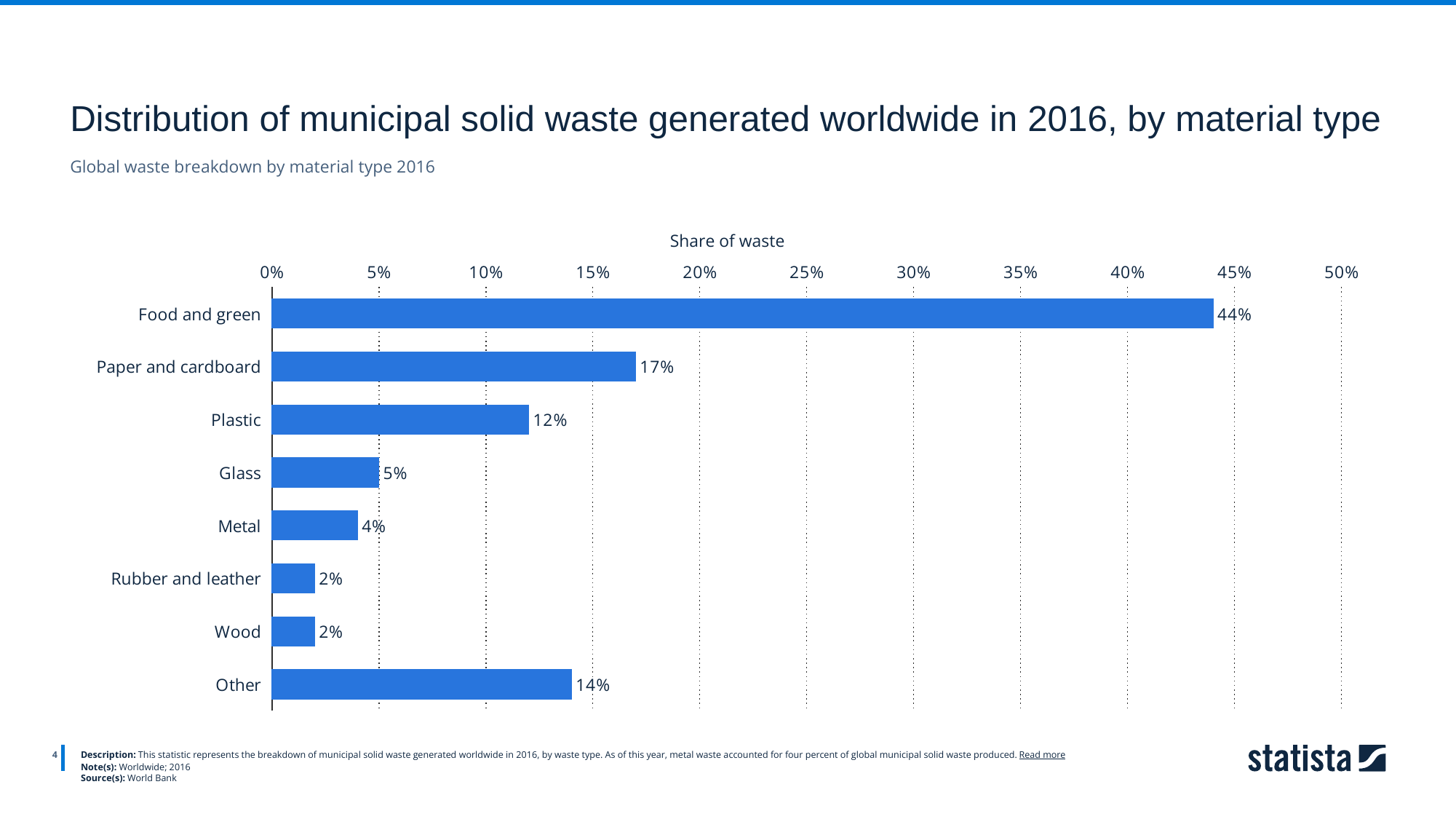

Distribution of municipal solid waste generated worldwide in 2016, by material type
Global waste breakdown by material type 2016
Share of waste

### Chart

| Category | Column1 |
|---|---|
| Food and green | 0.44 |
| Paper and cardboard | 0.17 |
| Plastic | 0.12 |
| Glass | 0.05 |
| Metal | 0.04 |
| Rubber and leather | 0.02 |
| Wood | 0.02 |
| Other | 0.14 |
4
Description: This statistic represents the breakdown of municipal solid waste generated worldwide in 2016, by waste type. As of this year, metal waste accounted for four percent of global municipal solid waste produced. Read more
Note(s): Worldwide; 2016
Source(s): World Bank